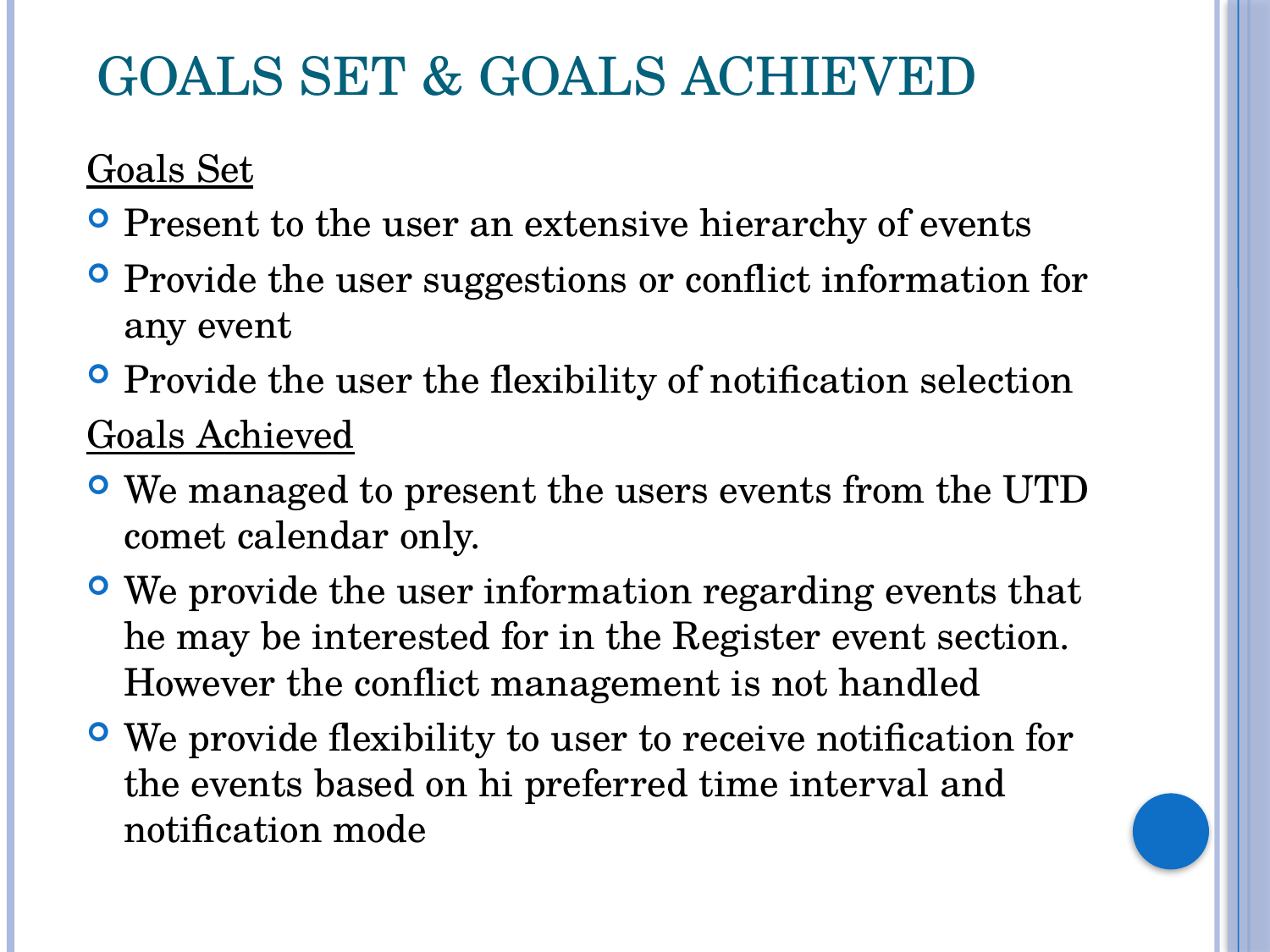

# GOALS SET & GOALS ACHIEVED
Goals Set
Present to the user an extensive hierarchy of events
Provide the user suggestions or conflict information for any event
Provide the user the flexibility of notification selection
Goals Achieved
We managed to present the users events from the UTD comet calendar only.
We provide the user information regarding events that he may be interested for in the Register event section. However the conflict management is not handled
We provide flexibility to user to receive notification for the events based on hi preferred time interval and notification mode